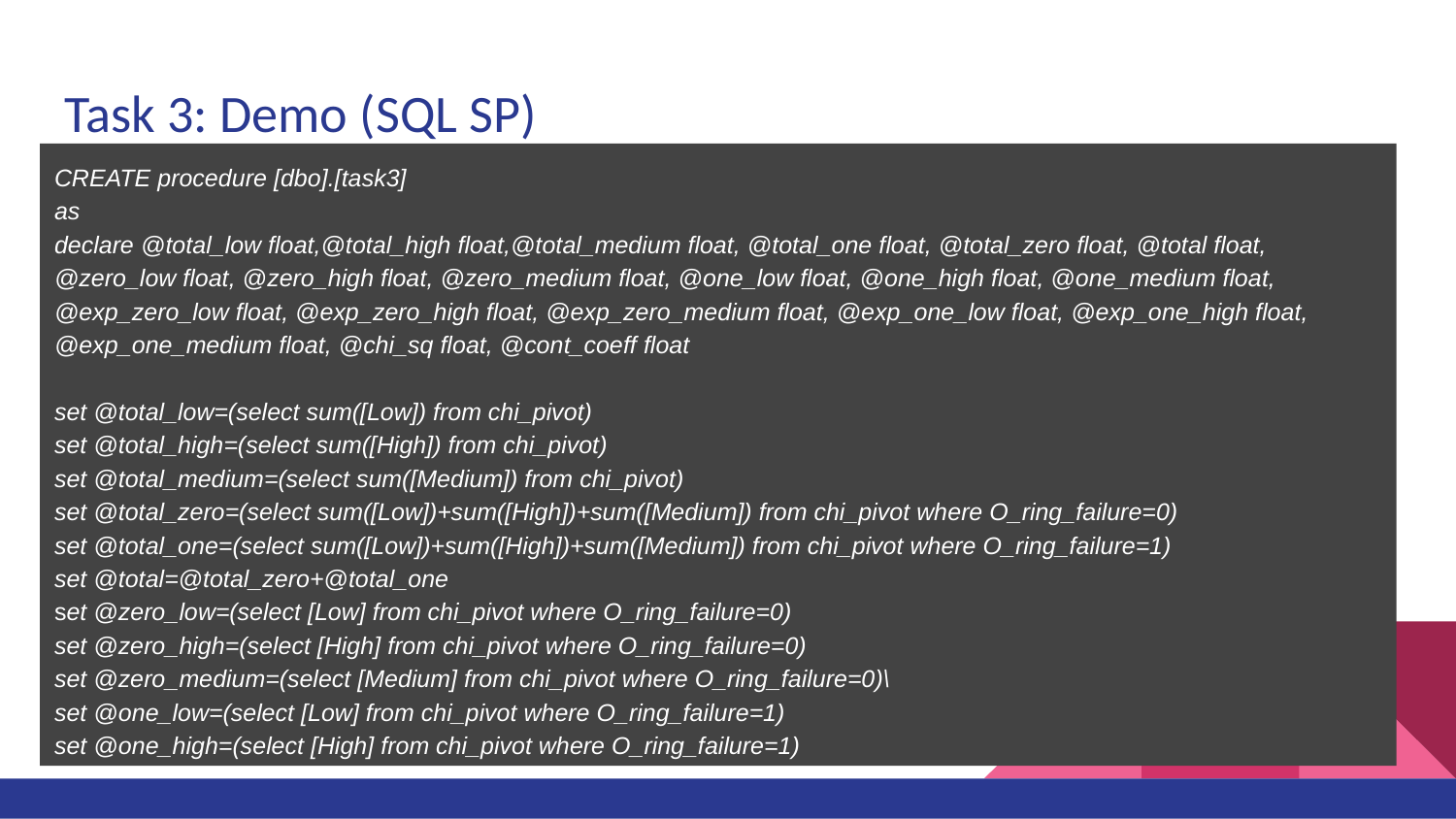

# Task 3: Demo (SQL SP)

CREATE procedure [dbo].[task3]
as
declare @total_low float,@total_high float,@total_medium float, @total_one float, @total_zero float, @total float, @zero_low float, @zero_high float, @zero_medium float, @one_low float, @one_high float, @one_medium float, @exp_zero_low float, @exp_zero_high float, @exp_zero_medium float, @exp_one_low float, @exp_one_high float, @exp_one_medium float, @chi_sq float, @cont_coeff float

set @total_low=(select sum([Low]) from chi_pivot)
set @total_high=(select sum([High]) from chi_pivot)
set @total_medium=(select sum([Medium]) from chi_pivot)
set @total_zero=(select sum([Low])+sum([High])+sum([Medium]) from chi_pivot where O_ring_failure=0)
set @total_one=(select sum([Low])+sum([High])+sum([Medium]) from chi_pivot where O_ring_failure=1)
set @total=@total_zero+@total_one
set @zero_low=(select [Low] from chi_pivot where O_ring_failure=0)
set @zero_high=(select [High] from chi_pivot where O_ring_failure=0)
set @zero_medium=(select [Medium] from chi_pivot where O_ring_failure=0)\
set @one_low=(select [Low] from chi_pivot where O_ring_failure=1)
set @one_high=(select [High] from chi_pivot where O_ring_failure=1)